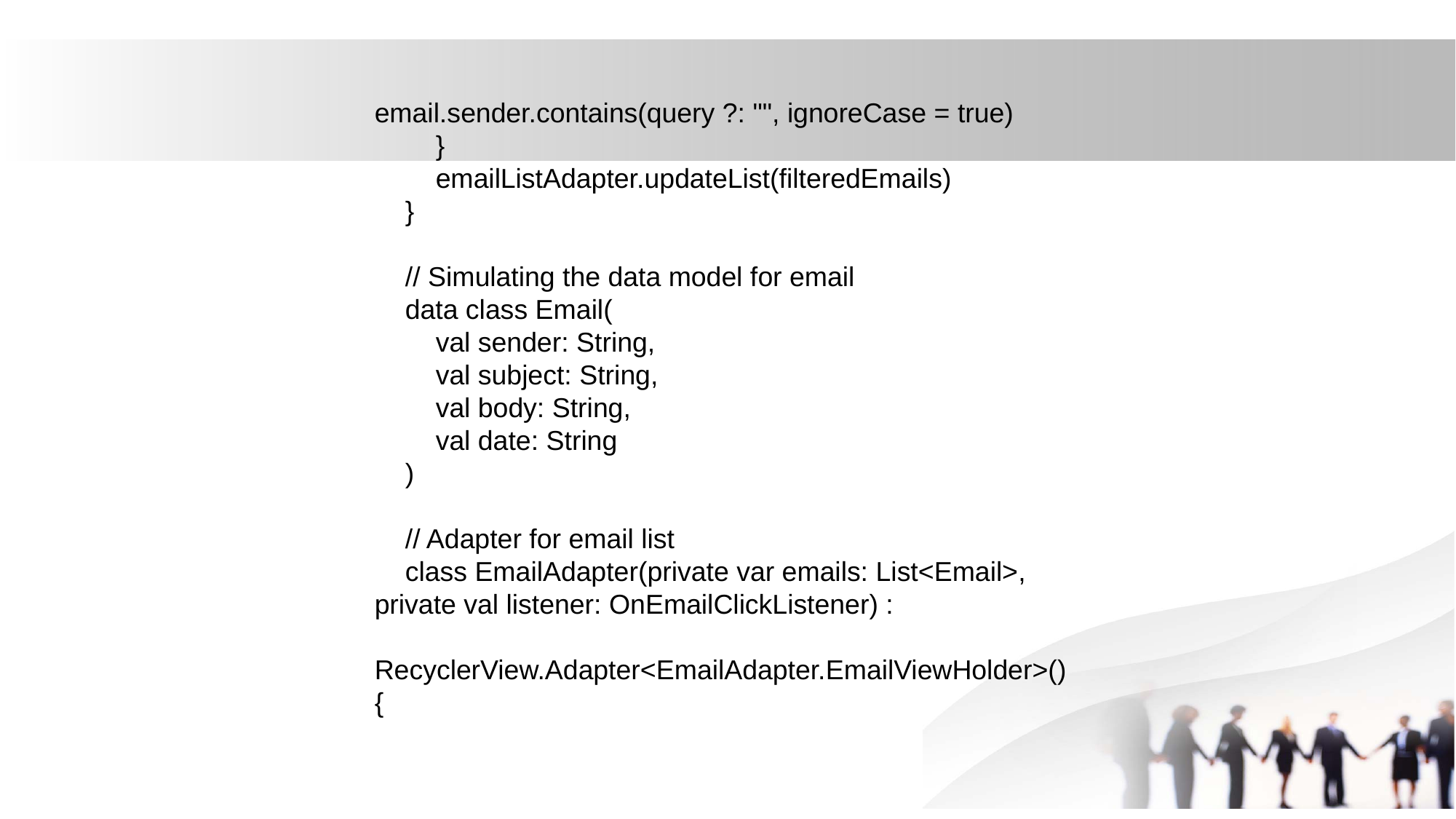

email.sender.contains(query ?: "", ignoreCase = true)
        }
        emailListAdapter.updateList(filteredEmails)
    }

    // Simulating the data model for email
    data class Email(
        val sender: String,
        val subject: String,
        val body: String,
        val date: String
    )

    // Adapter for email list
    class EmailAdapter(private var emails: List<Email>, private val listener: OnEmailClickListener) :
        RecyclerView.Adapter<EmailAdapter.EmailViewHolder>() {